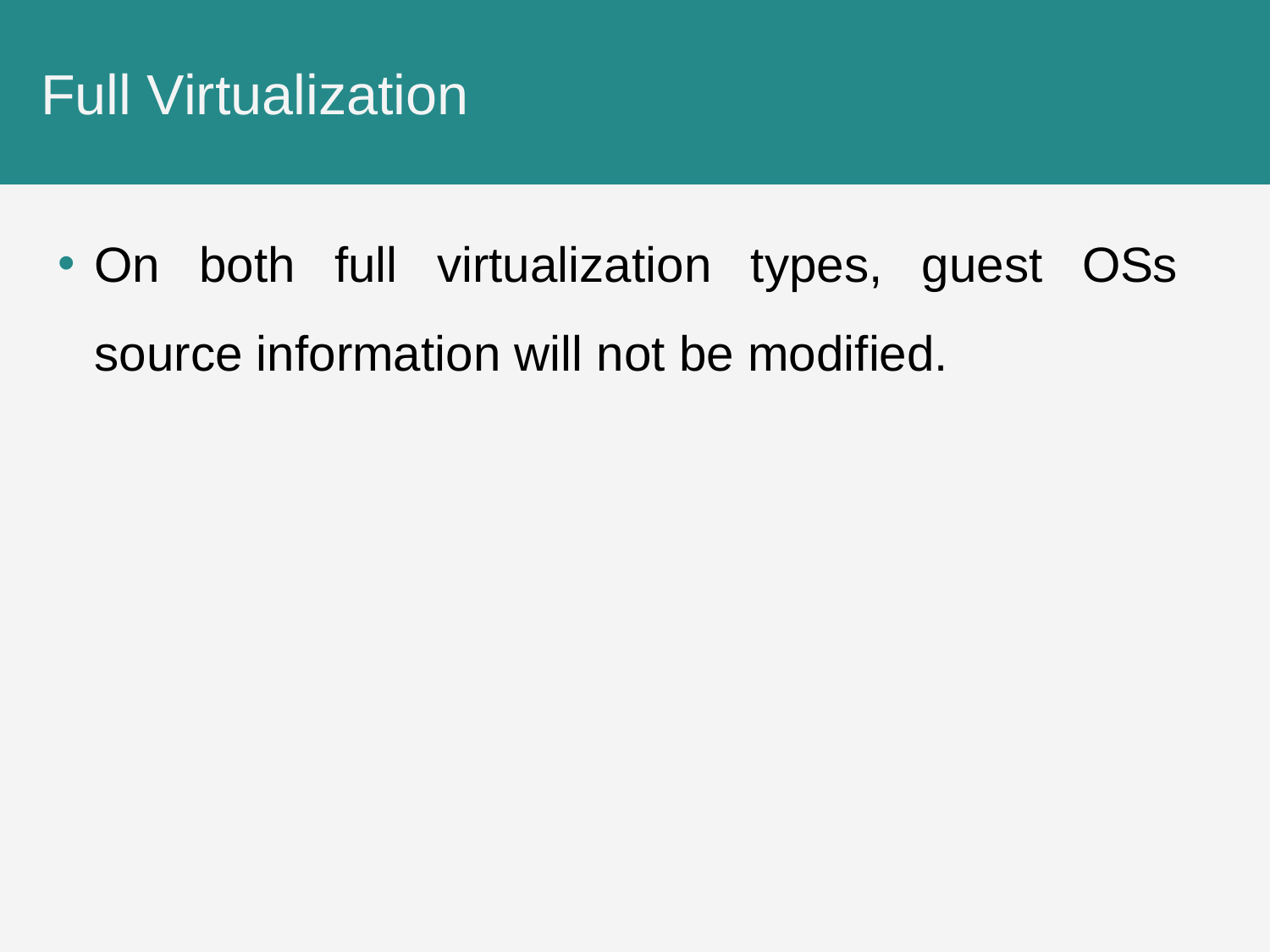

# Full Virtualization
On both full virtualization types, guest OSs source information will not be modified.